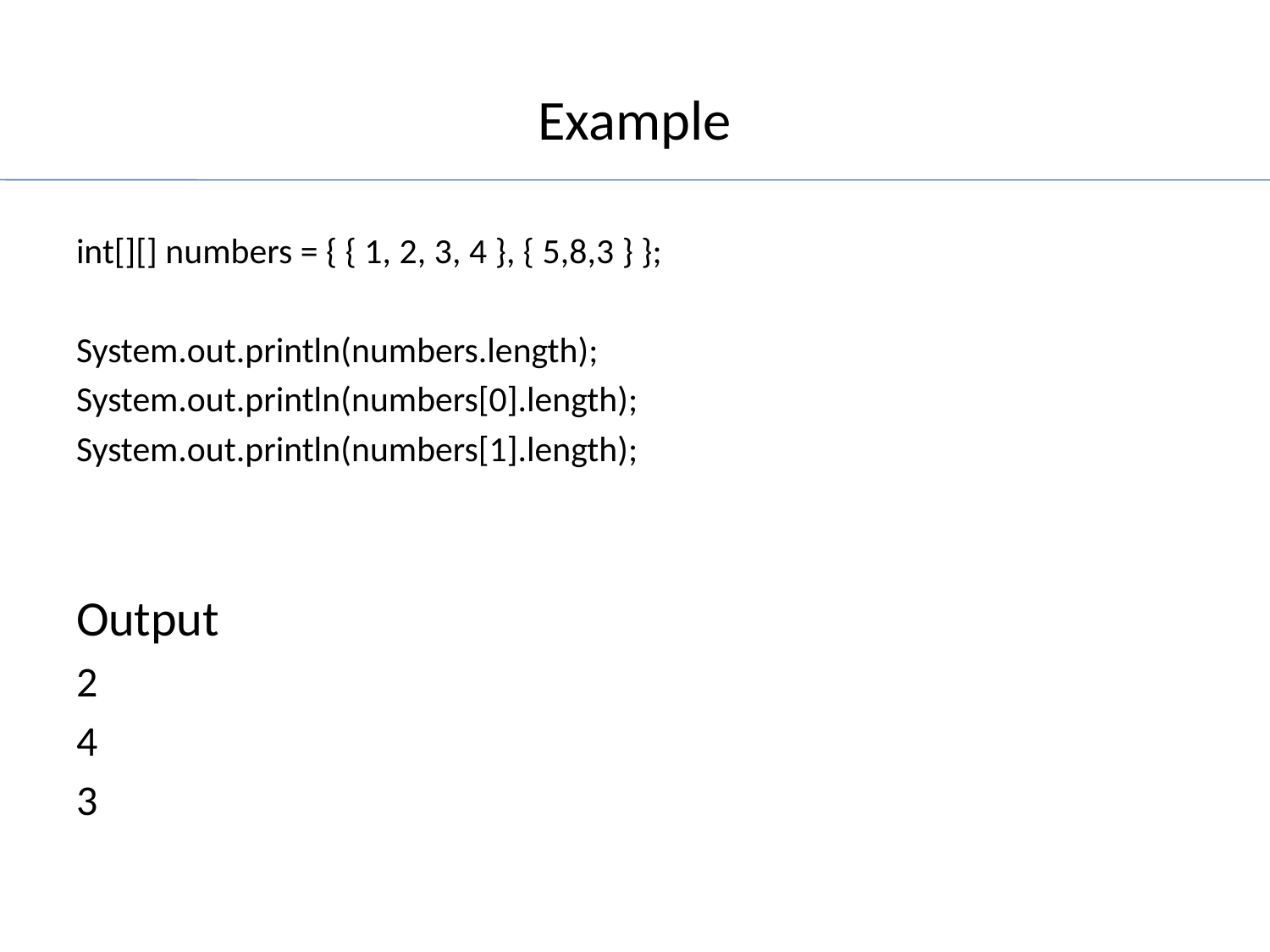

# Example
int[][] numbers = { { 1, 2, 3, 4 }, { 5,8,3 } };

System.out.println(numbers.length);
System.out.println(numbers[0].length);
System.out.println(numbers[1].length);

Output
2
4
3